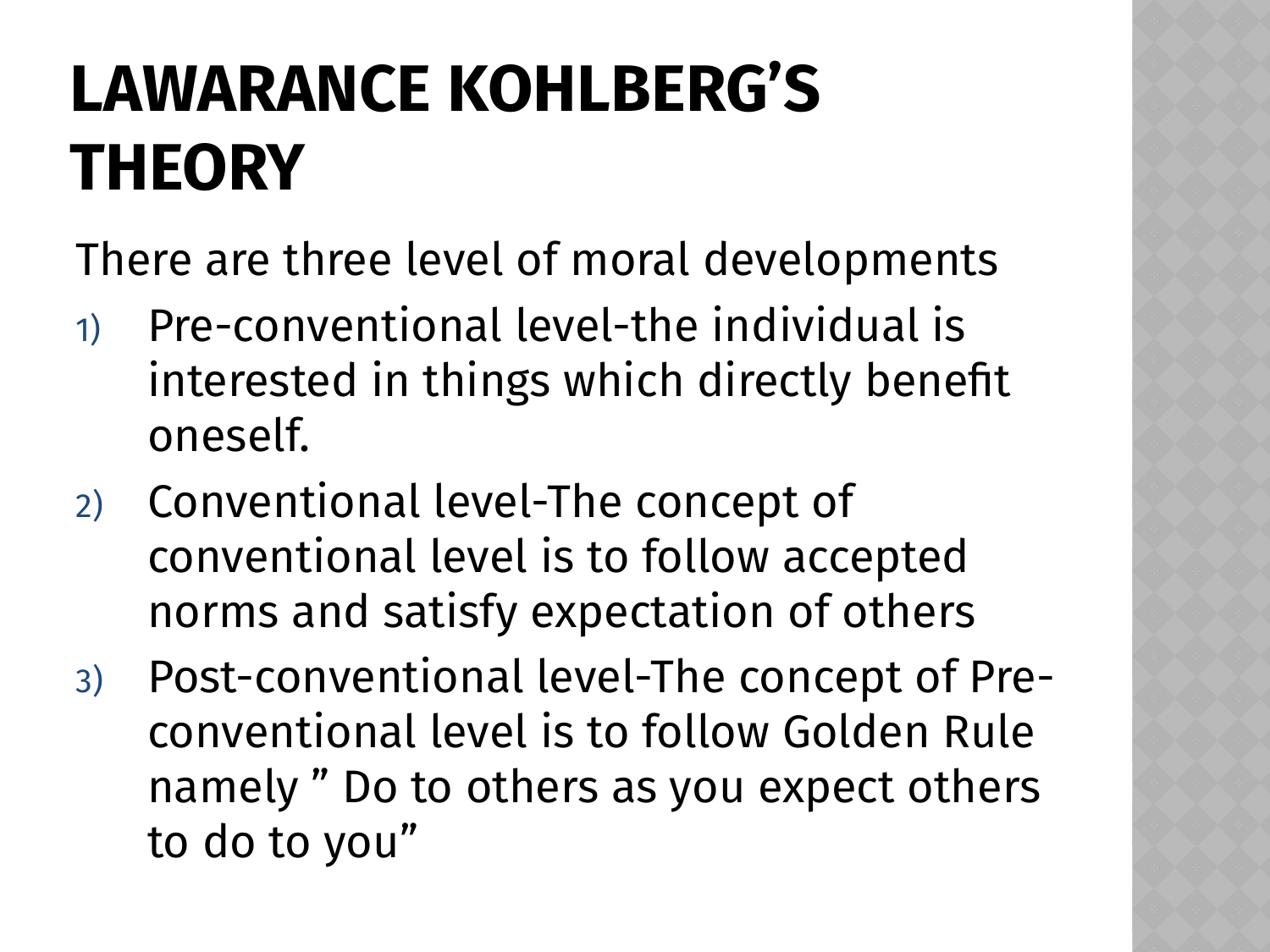

# Lawarance Kohlberg’s Theory
There are three level of moral developments
Pre-conventional level-the individual is interested in things which directly benefit oneself.
Conventional level-The concept of conventional level is to follow accepted norms and satisfy expectation of others
Post-conventional level-The concept of Pre-conventional level is to follow Golden Rule namely ” Do to others as you expect others to do to you”